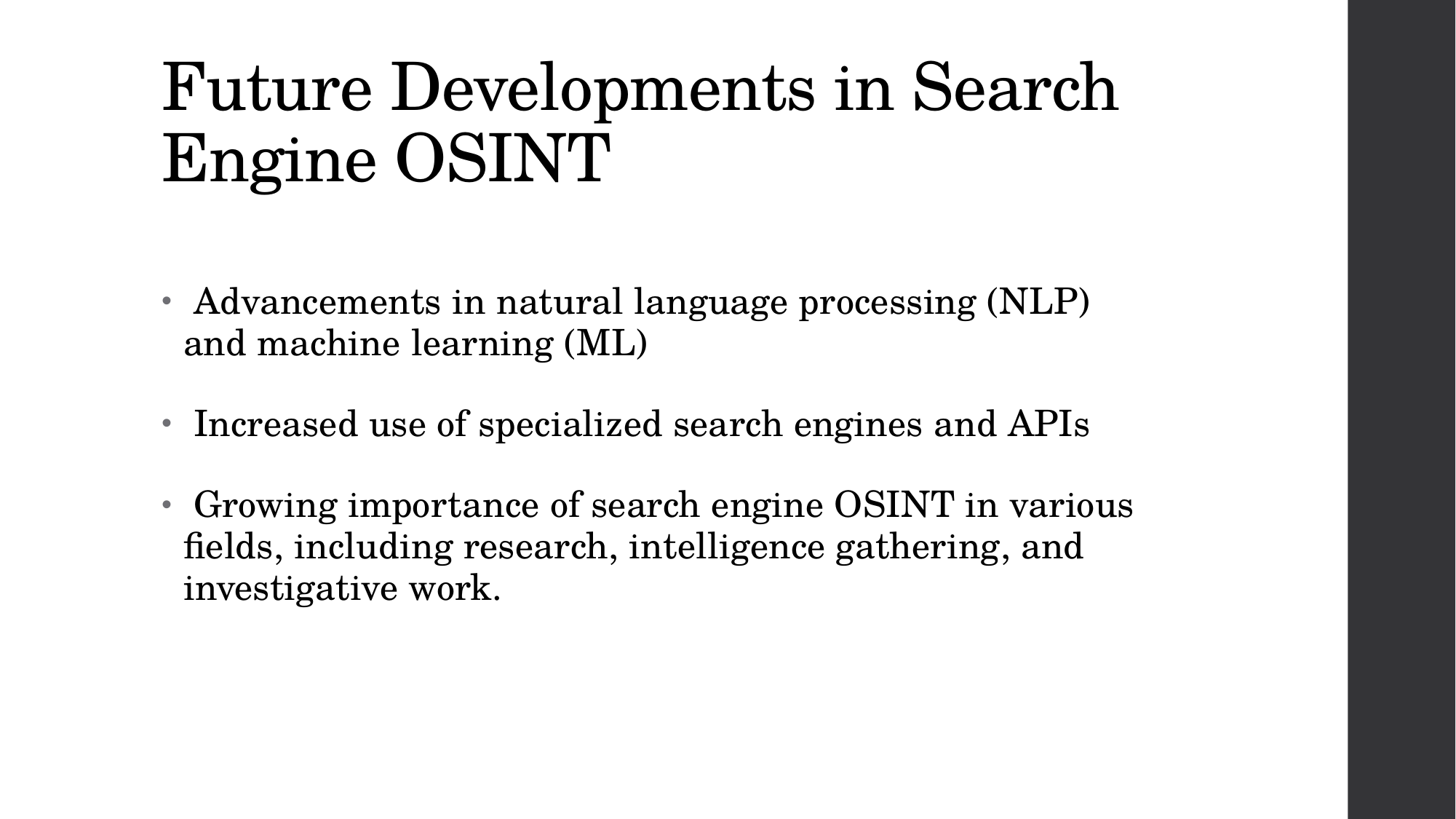

# Future Developments in Search Engine OSINT

 Advancements in natural language processing (NLP) and machine learning (ML)
 Increased use of specialized search engines and APIs
 Growing importance of search engine OSINT in various fields, including research, intelligence gathering, and investigative work.